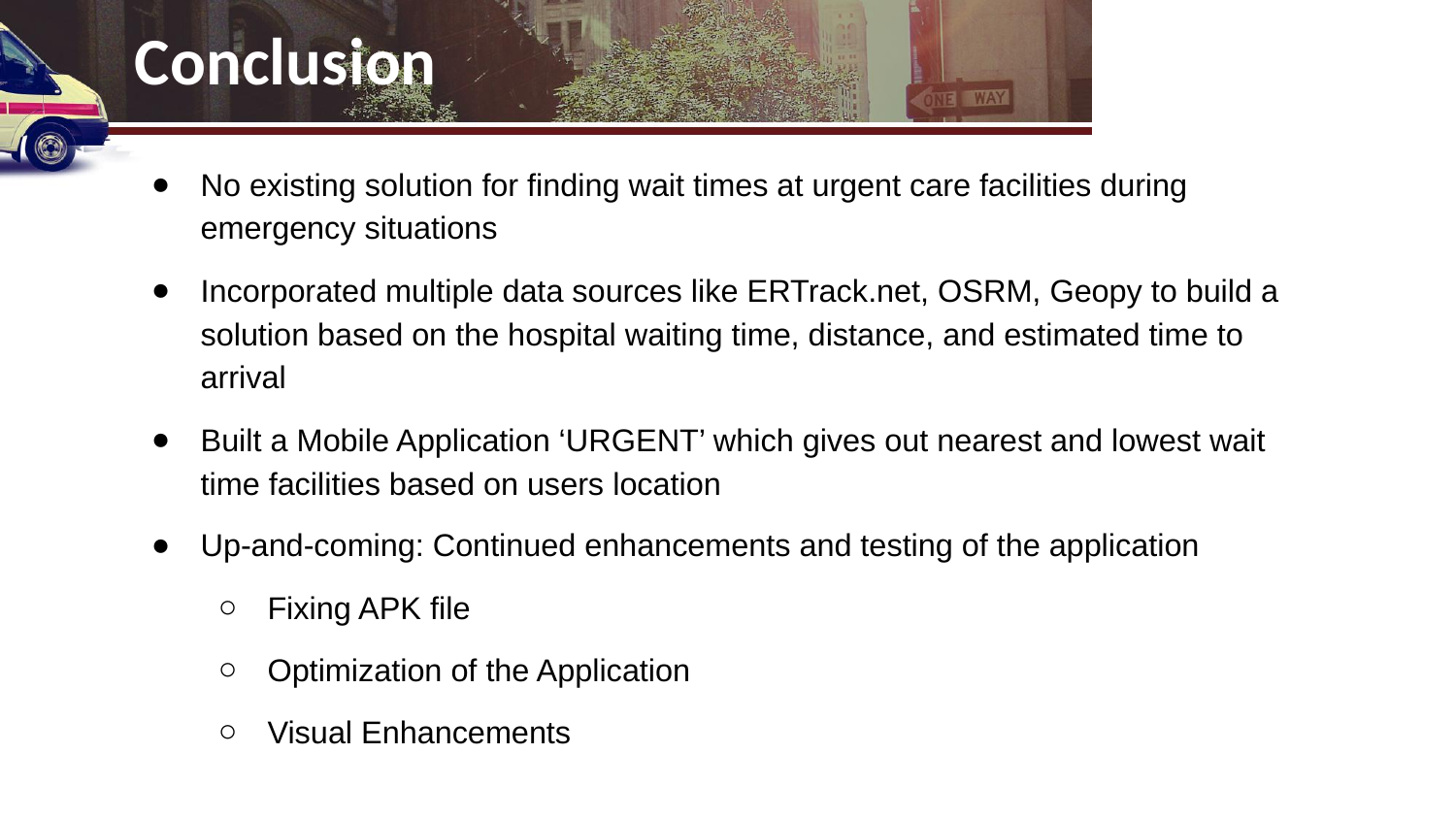

# Conclusion
No existing solution for finding wait times at urgent care facilities during emergency situations
Incorporated multiple data sources like ERTrack.net, OSRM, Geopy to build a solution based on the hospital waiting time, distance, and estimated time to arrival
Built a Mobile Application ‘URGENT’ which gives out nearest and lowest wait time facilities based on users location
Up-and-coming: Continued enhancements and testing of the application
Fixing APK file
Optimization of the Application
Visual Enhancements